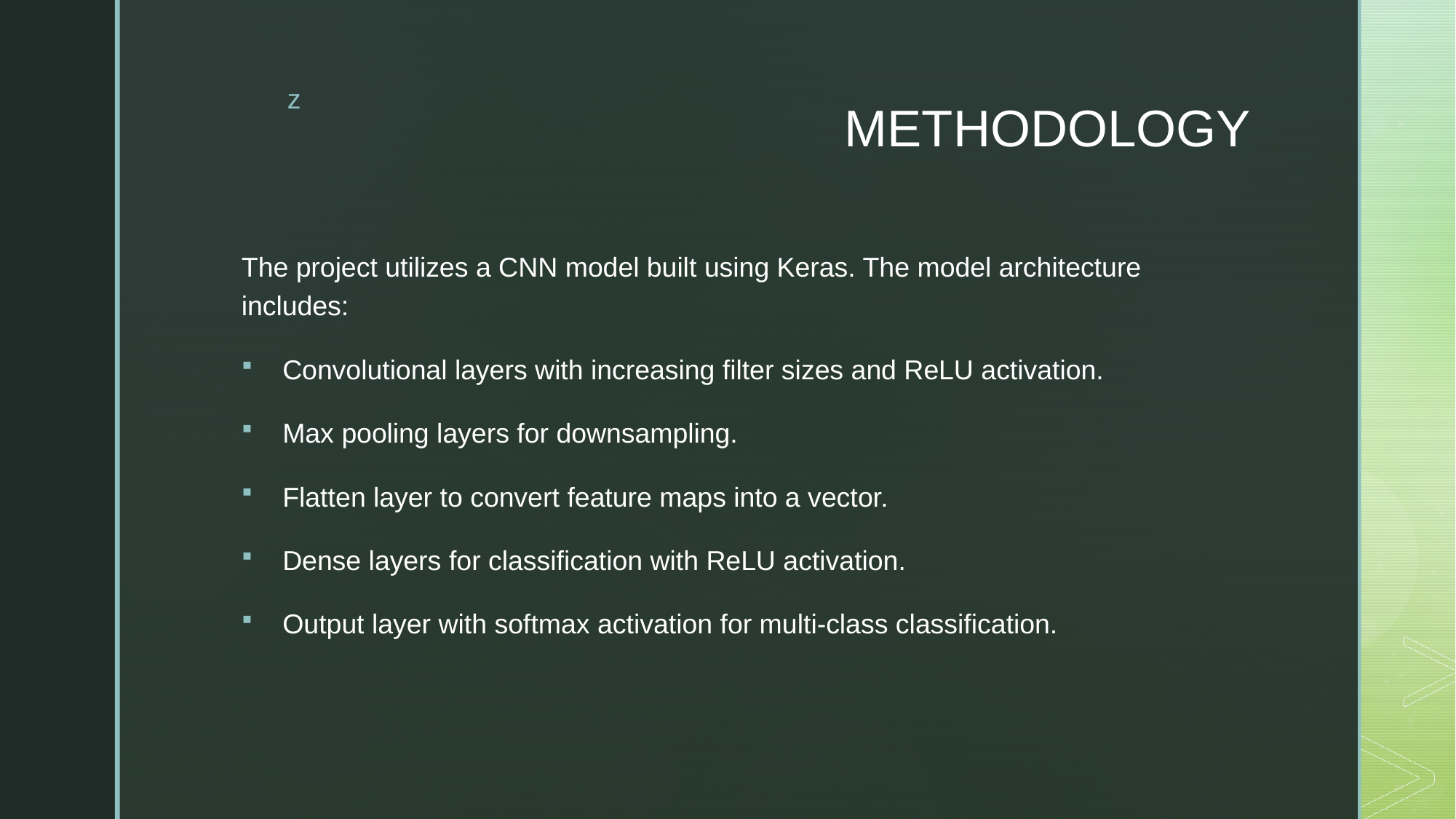

# METHODOLOGY
The project utilizes a CNN model built using Keras. The model architecture includes:
Convolutional layers with increasing filter sizes and ReLU activation.
Max pooling layers for downsampling.
Flatten layer to convert feature maps into a vector.
Dense layers for classification with ReLU activation.
Output layer with softmax activation for multi-class classification.